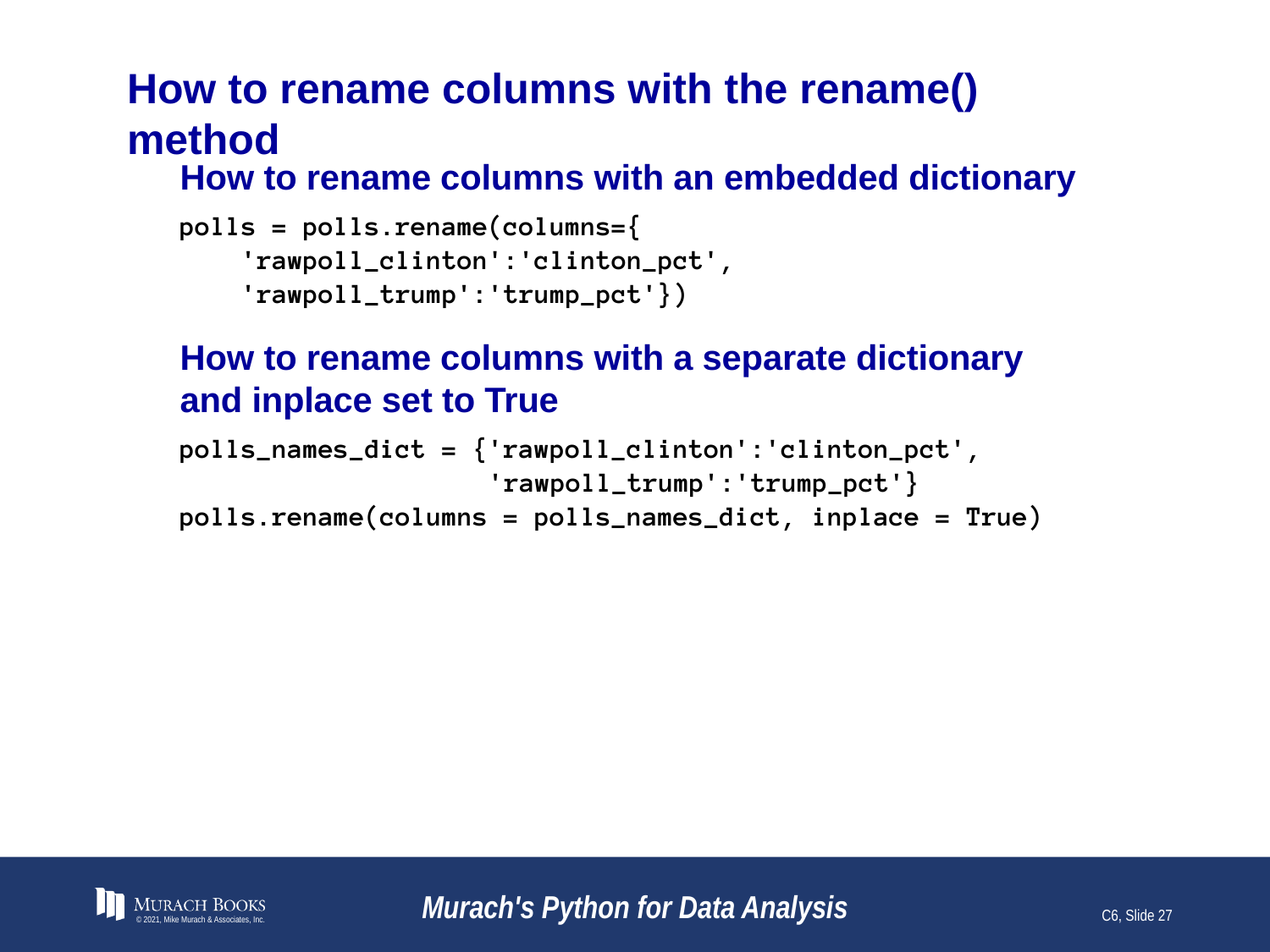

# How to rename columns with the rename() method
How to rename columns with an embedded dictionary
polls = polls.rename(columns={
    'rawpoll_clinton':'clinton_pct',
    'rawpoll_trump':'trump_pct'})
How to rename columns with a separate dictionary
and inplace set to True
polls_names_dict = {'rawpoll_clinton':'clinton_pct',
                    'rawpoll_trump':'trump_pct'}
polls.rename(columns = polls_names_dict, inplace = True)

© 2021, Mike Murach & Associates, Inc.
Murach's Python for Data Analysis

C6, Slide 27